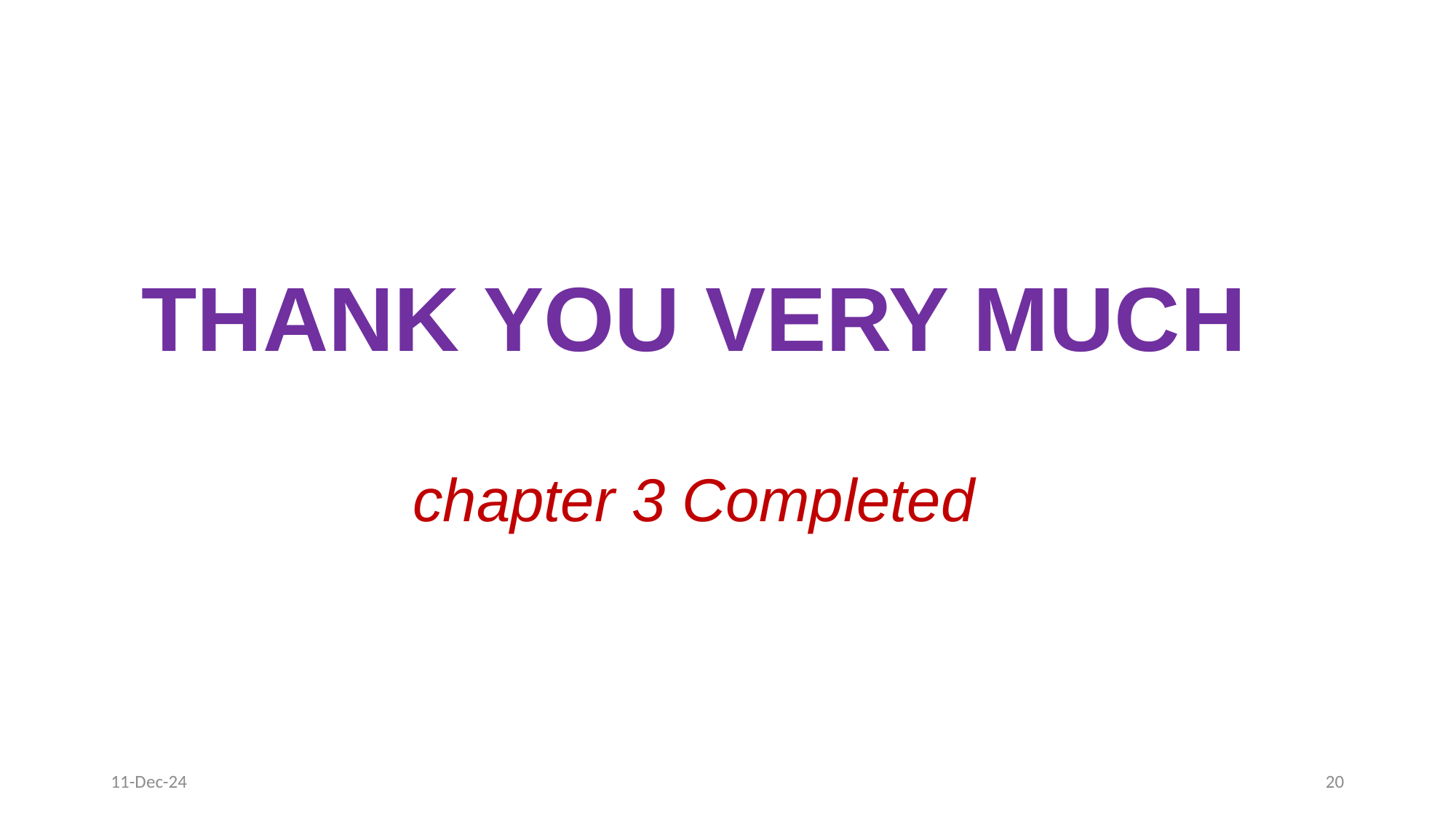

# THANK YOU VERY MUCH chapter 3 Completed
11-Dec-24
20